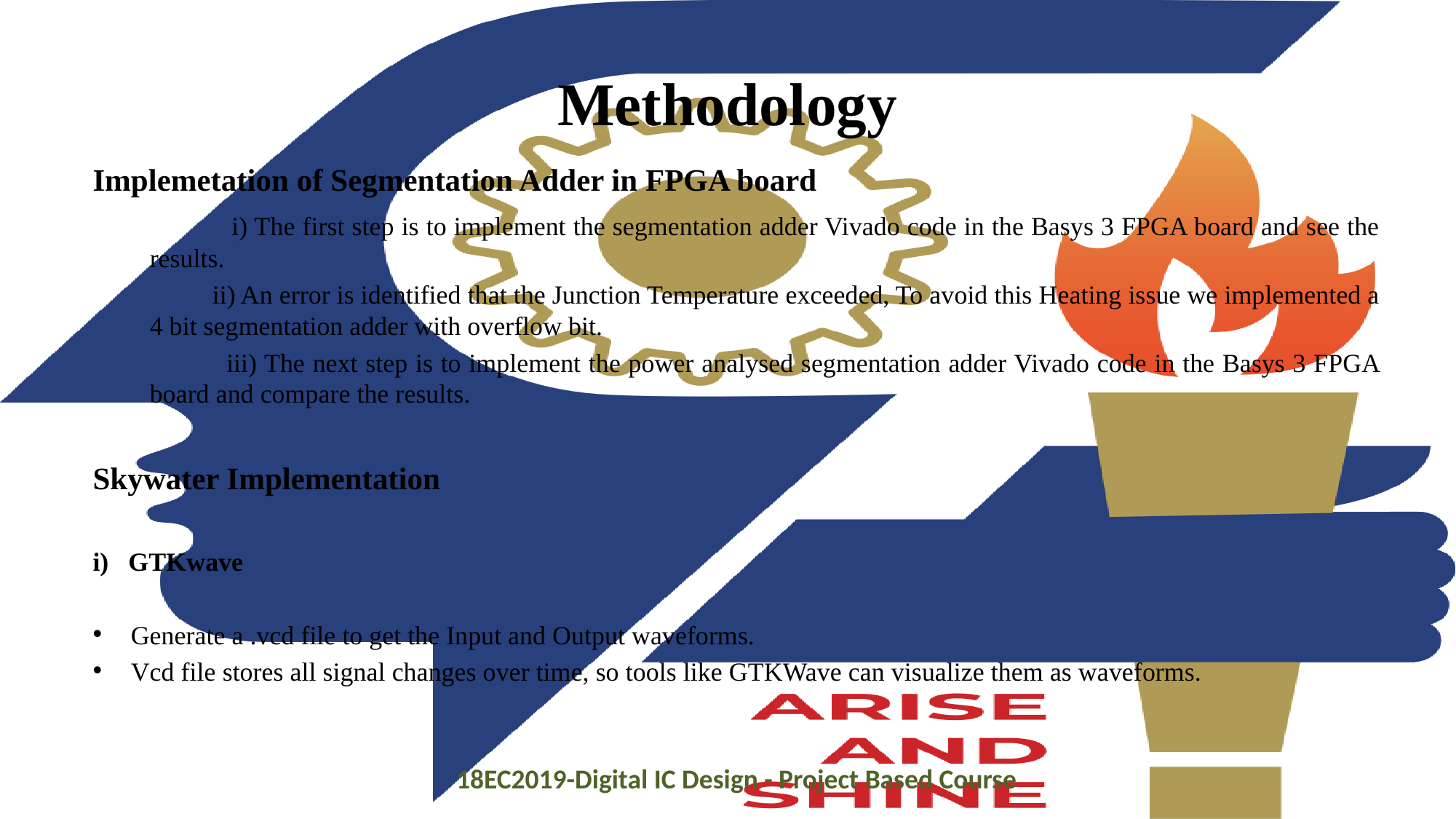

# Methodology
Implemetation of Segmentation Adder in FPGA board
                i) The first step is to implement the segmentation adder Vivado code in the Basys 3 FPGA board and see the results.
                  ii) An error is identified that the Junction Temperature exceeded, To avoid this Heating issue we implemented a 4 bit segmentation adder with overflow bit.
                 iii) The next step is to implement the power analysed segmentation adder Vivado code in the Basys 3 FPGA board and compare the results.

Skywater Implementation

i)   GTKwave

Generate a .vcd file to get the Input and Output waveforms.
Vcd file stores all signal changes over time, so tools like GTKWave can visualize them as waveforms.

18EC2019-Digital IC Design - Project Based Course